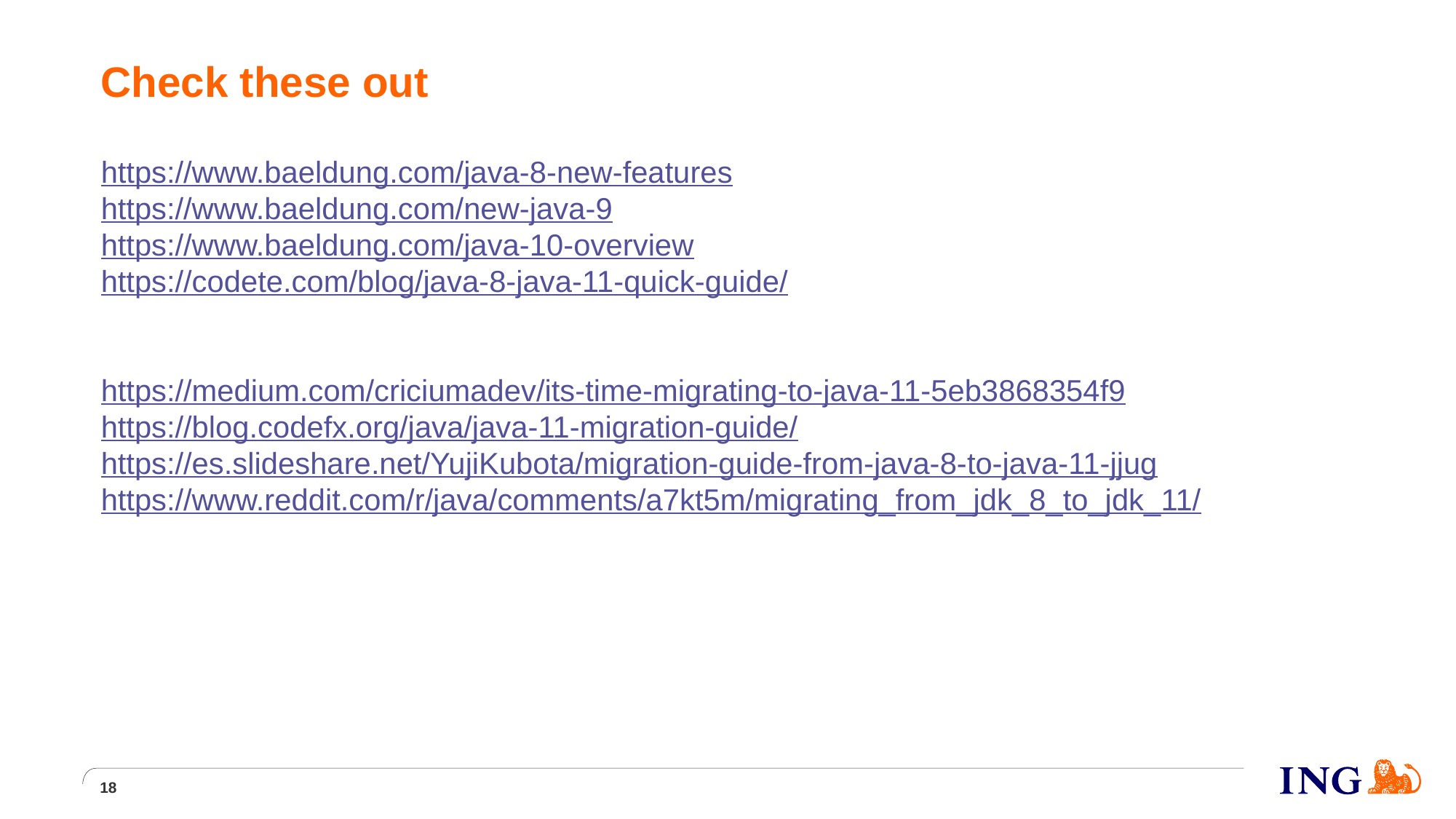

# Check these out
https://www.baeldung.com/java-8-new-features
https://www.baeldung.com/new-java-9
https://www.baeldung.com/java-10-overview
https://codete.com/blog/java-8-java-11-quick-guide/

https://medium.com/criciumadev/its-time-migrating-to-java-11-5eb3868354f9
https://blog.codefx.org/java/java-11-migration-guide/
https://es.slideshare.net/YujiKubota/migration-guide-from-java-8-to-java-11-jjug
https://www.reddit.com/r/java/comments/a7kt5m/migrating_from_jdk_8_to_jdk_11/

18